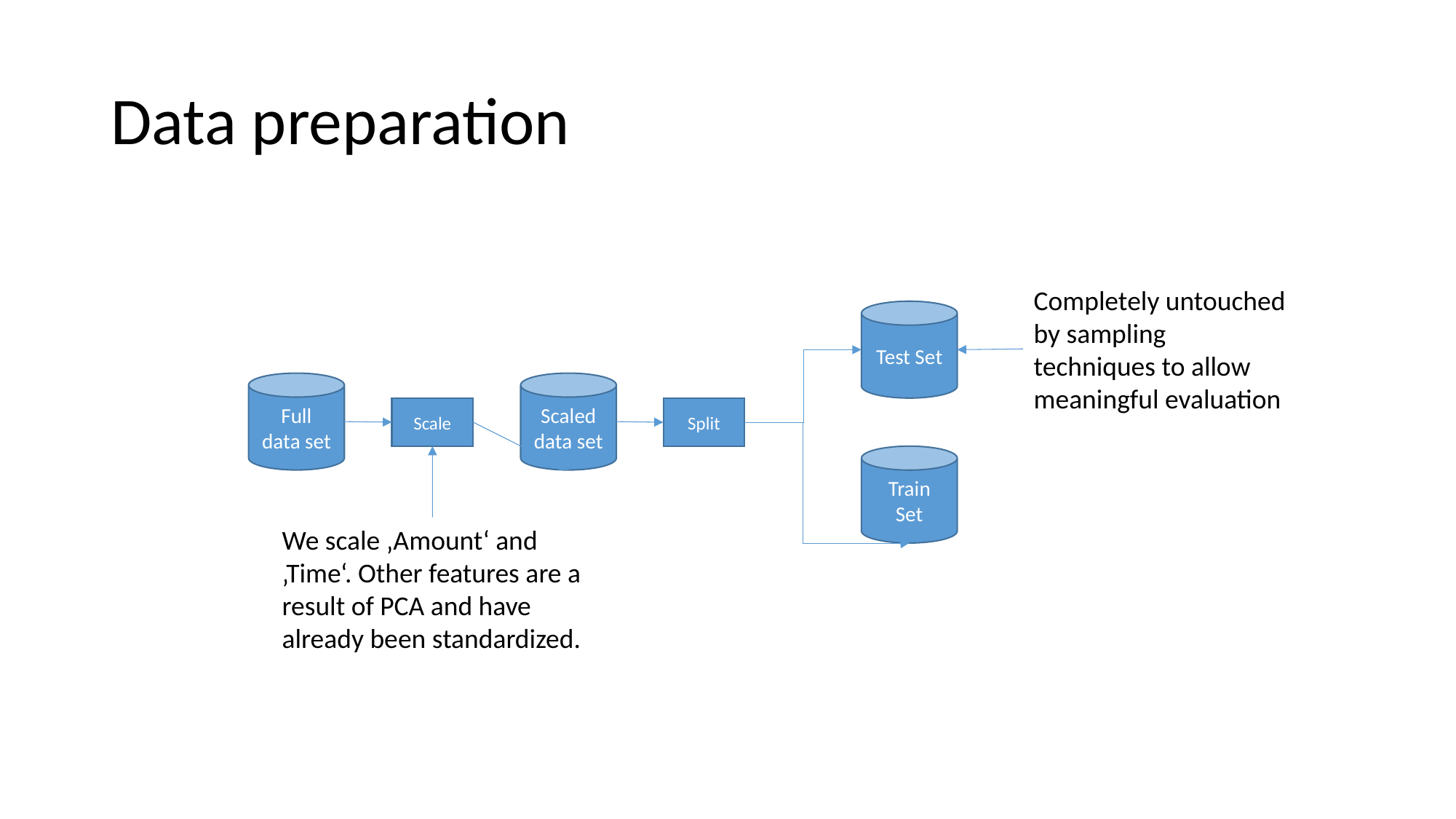

# Data preparation
Completely untouched by sampling techniques to allow meaningful evaluation
Test Set
Full
data set
Scaled
data set
Scale
Split
Train
Set
We scale ‚Amount‘ and ‚Time‘. Other features are a result of PCA and have already been standardized.